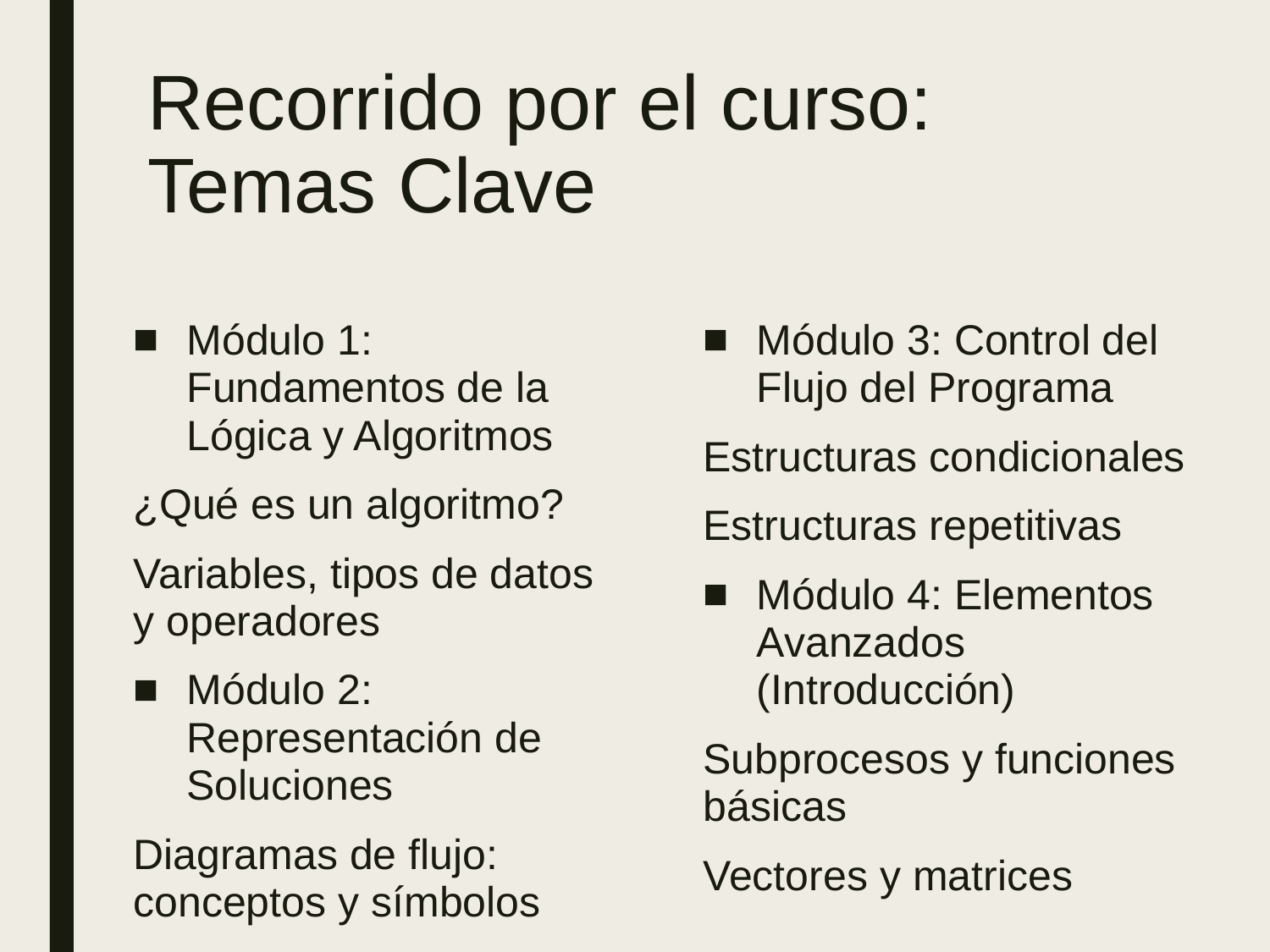

# Recorrido por el curso: Temas Clave
Módulo 1: Fundamentos de la Lógica y Algoritmos
¿Qué es un algoritmo?
Variables, tipos de datos y operadores
Módulo 2: Representación de Soluciones
Diagramas de flujo: conceptos y símbolos
Pseudocódigo: estructura y sintaxis
Módulo 3: Control del Flujo del Programa
Estructuras condicionales
Estructuras repetitivas
Módulo 4: Elementos Avanzados (Introducción)
Subprocesos y funciones básicas
Vectores y matrices